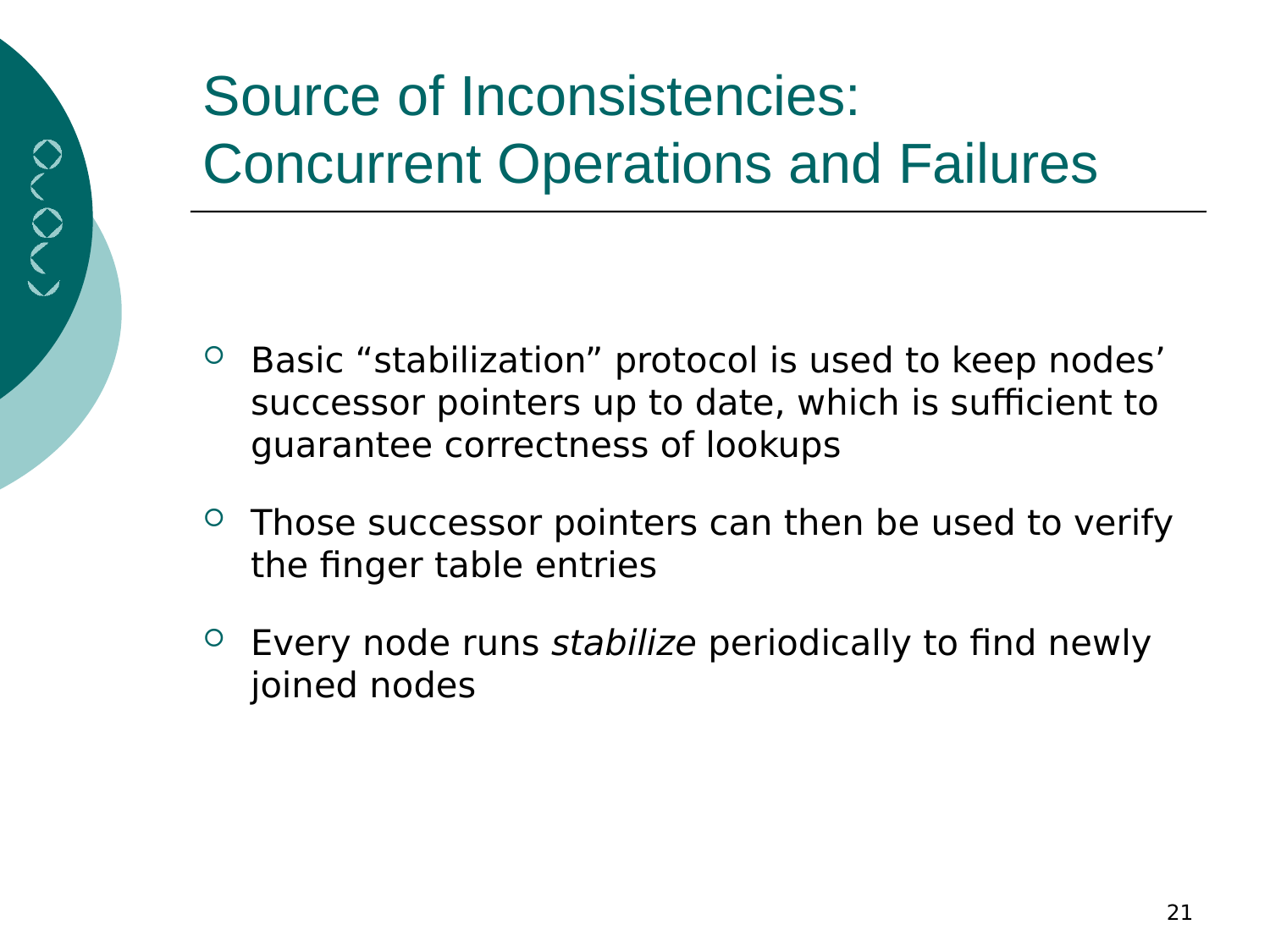

# Source of Inconsistencies: Concurrent Operations and Failures

Basic “stabilization” protocol is used to keep nodes’ successor pointers up to date, which is sufficient to guarantee correctness of lookups
Those successor pointers can then be used to verify the finger table entries
Every node runs stabilize periodically to find newly joined nodes
21